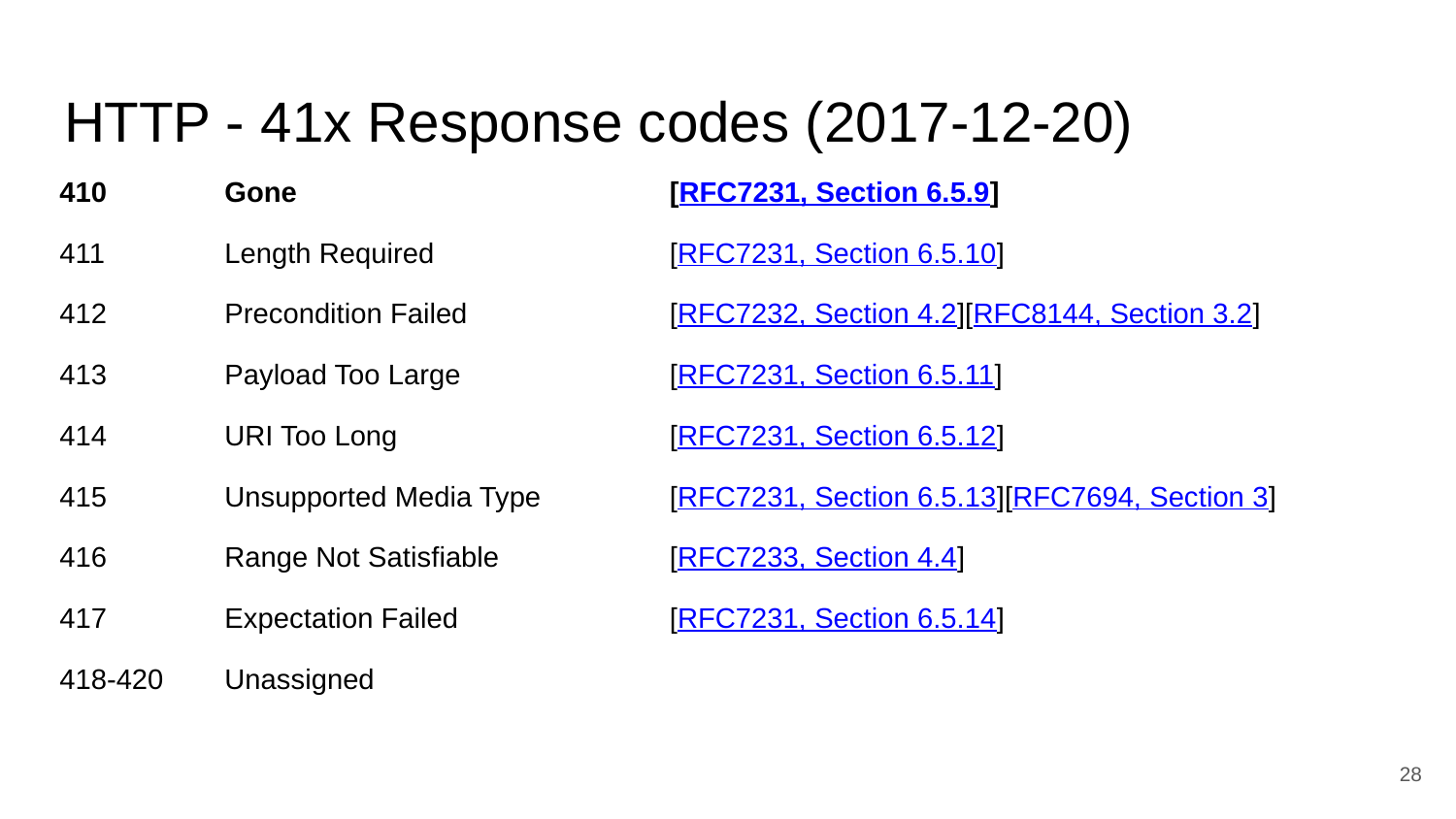

# HTTP - 41x Response codes (2017-12-20)
| 410 | Gone | [RFC7231, Section 6.5.9] |
| --- | --- | --- |
| 411 | Length Required | [RFC7231, Section 6.5.10] |
| 412 | Precondition Failed | [RFC7232, Section 4.2][RFC8144, Section 3.2] |
| 413 | Payload Too Large | [RFC7231, Section 6.5.11] |
| 414 | URI Too Long | [RFC7231, Section 6.5.12] |
| 415 | Unsupported Media Type | [RFC7231, Section 6.5.13][RFC7694, Section 3] |
| 416 | Range Not Satisfiable | [RFC7233, Section 4.4] |
| 417 | Expectation Failed | [RFC7231, Section 6.5.14] |
| 418-420 | Unassigned |  |
28